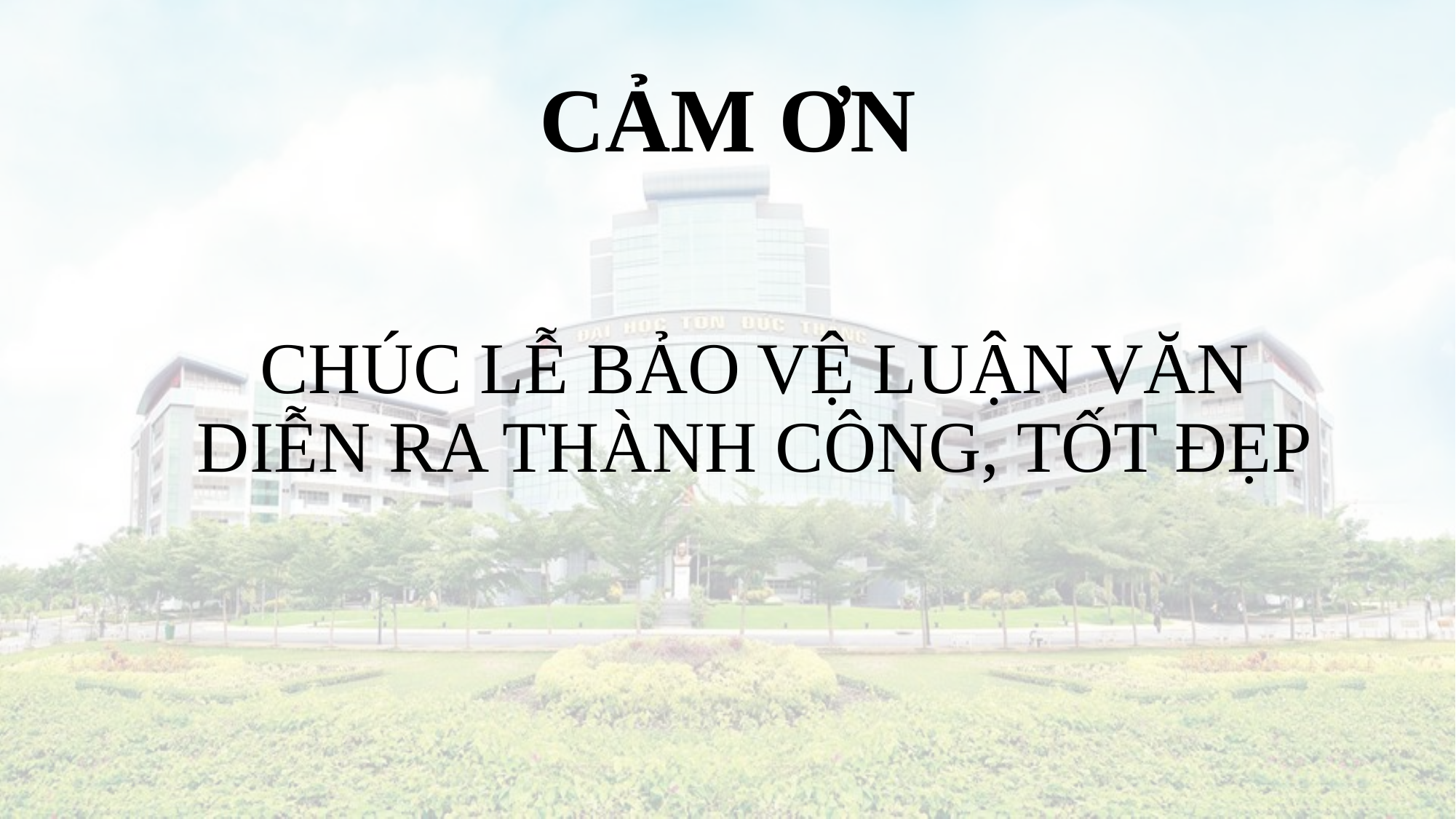

# CẢM ƠN
CHÚC LỄ BẢO VỆ LUẬN VĂN DIỄN RA THÀNH CÔNG, TỐT ĐẸP